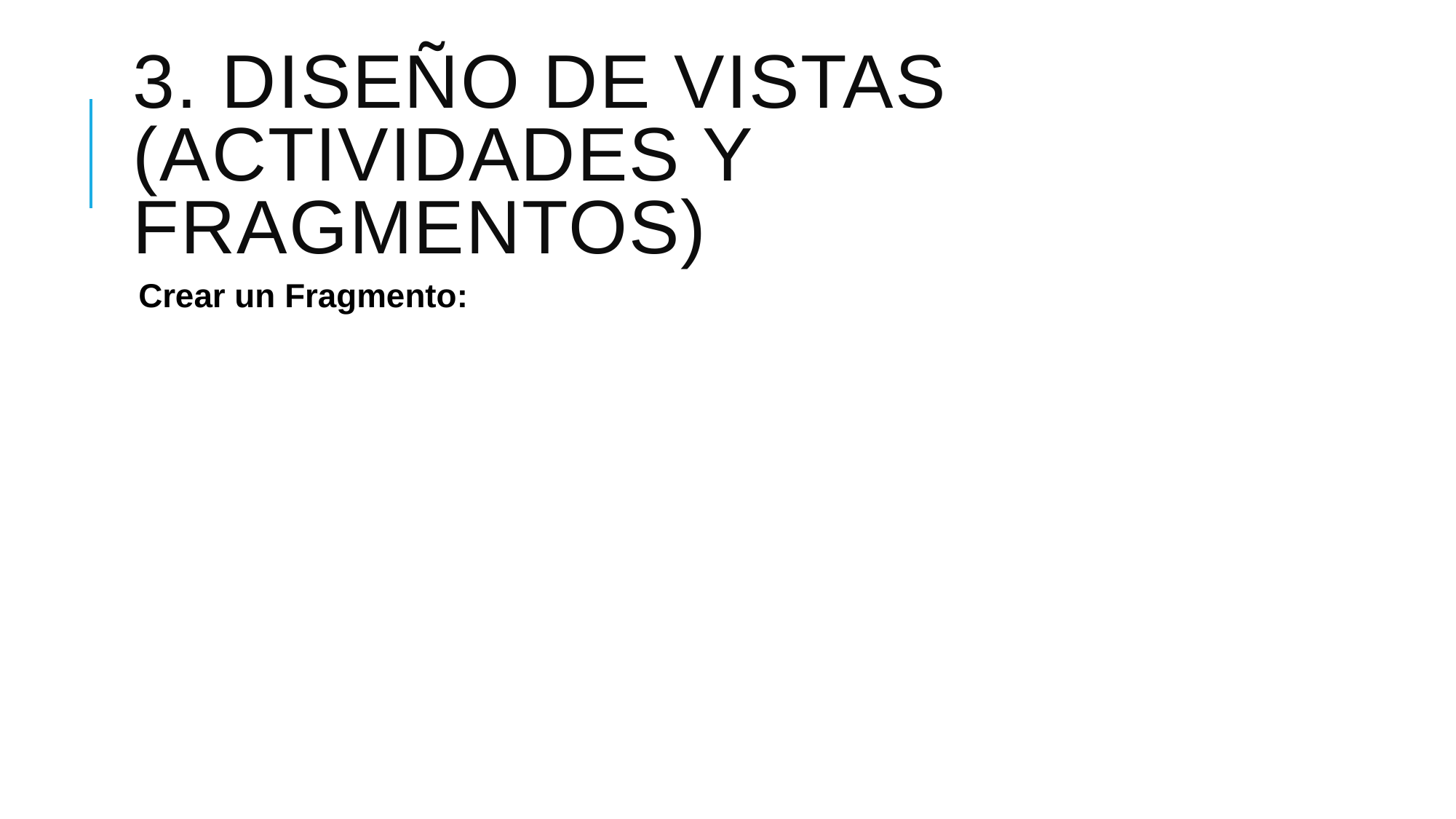

# 3. DISEÑO DE VISTAS (ACTIVIDADES Y FRAGMENTOS)
Crear un Fragmento: